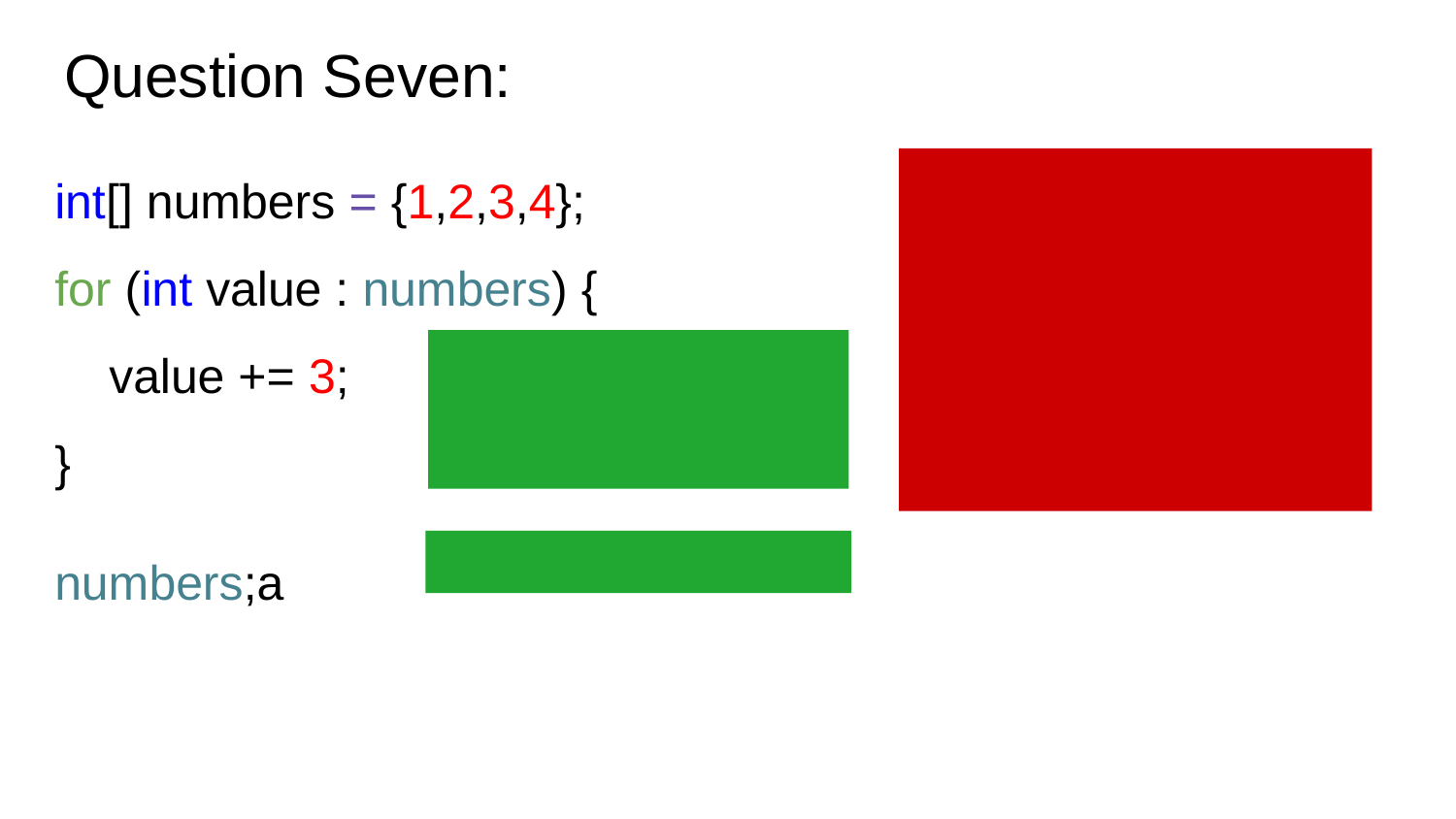

# Question Seven:
int[] numbers = {1,2,3,4};
for (int value : numbers) {
    value += 3;
}
numbers;a